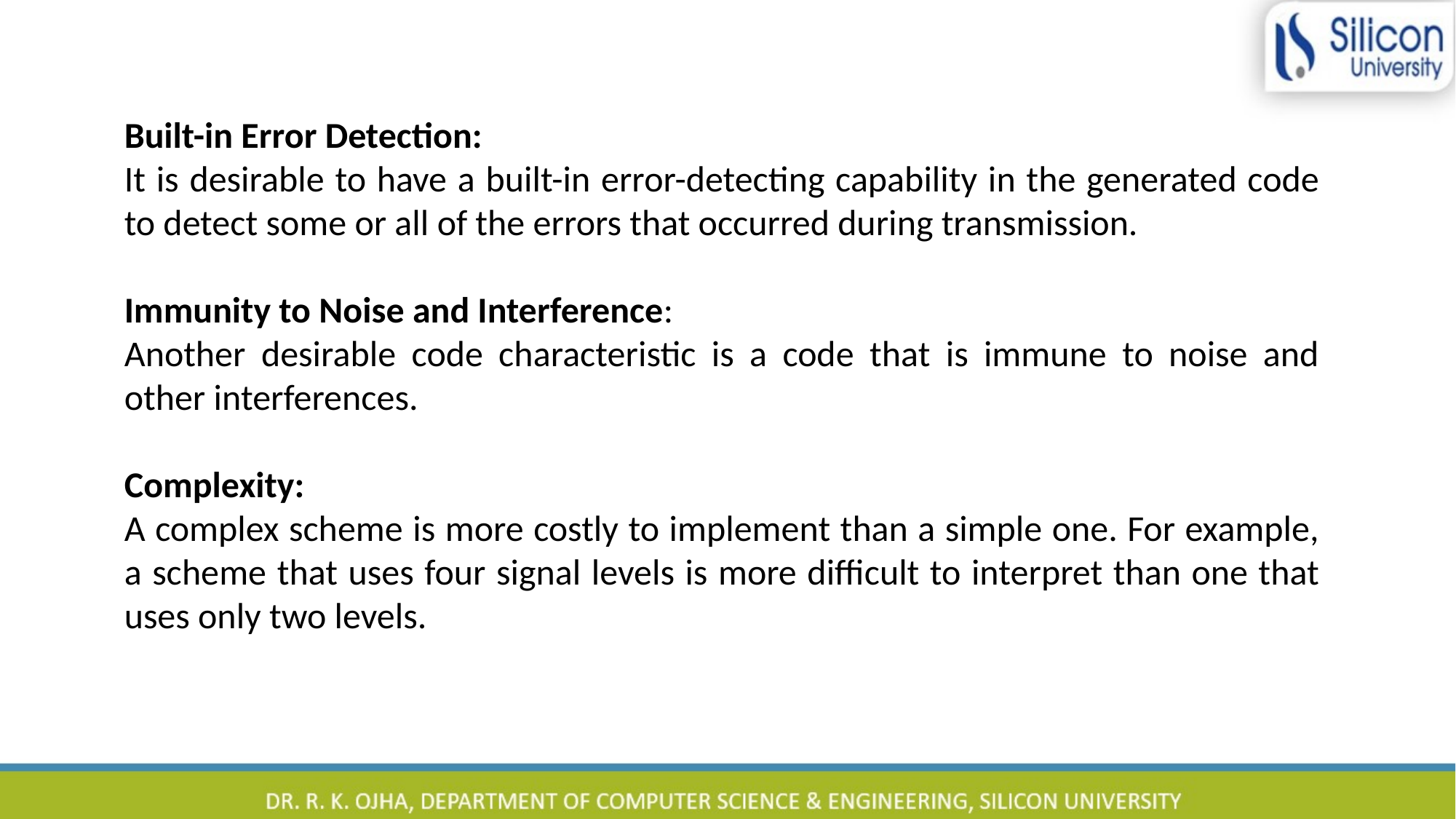

Built-in Error Detection:
It is desirable to have a built-in error-detecting capability in the generated code to detect some or all of the errors that occurred during transmission.

Immunity to Noise and Interference:
Another desirable code characteristic is a code that is immune to noise and other interferences.

Complexity:
A complex scheme is more costly to implement than a simple one. For example, a scheme that uses four signal levels is more difficult to interpret than one that uses only two levels.
17